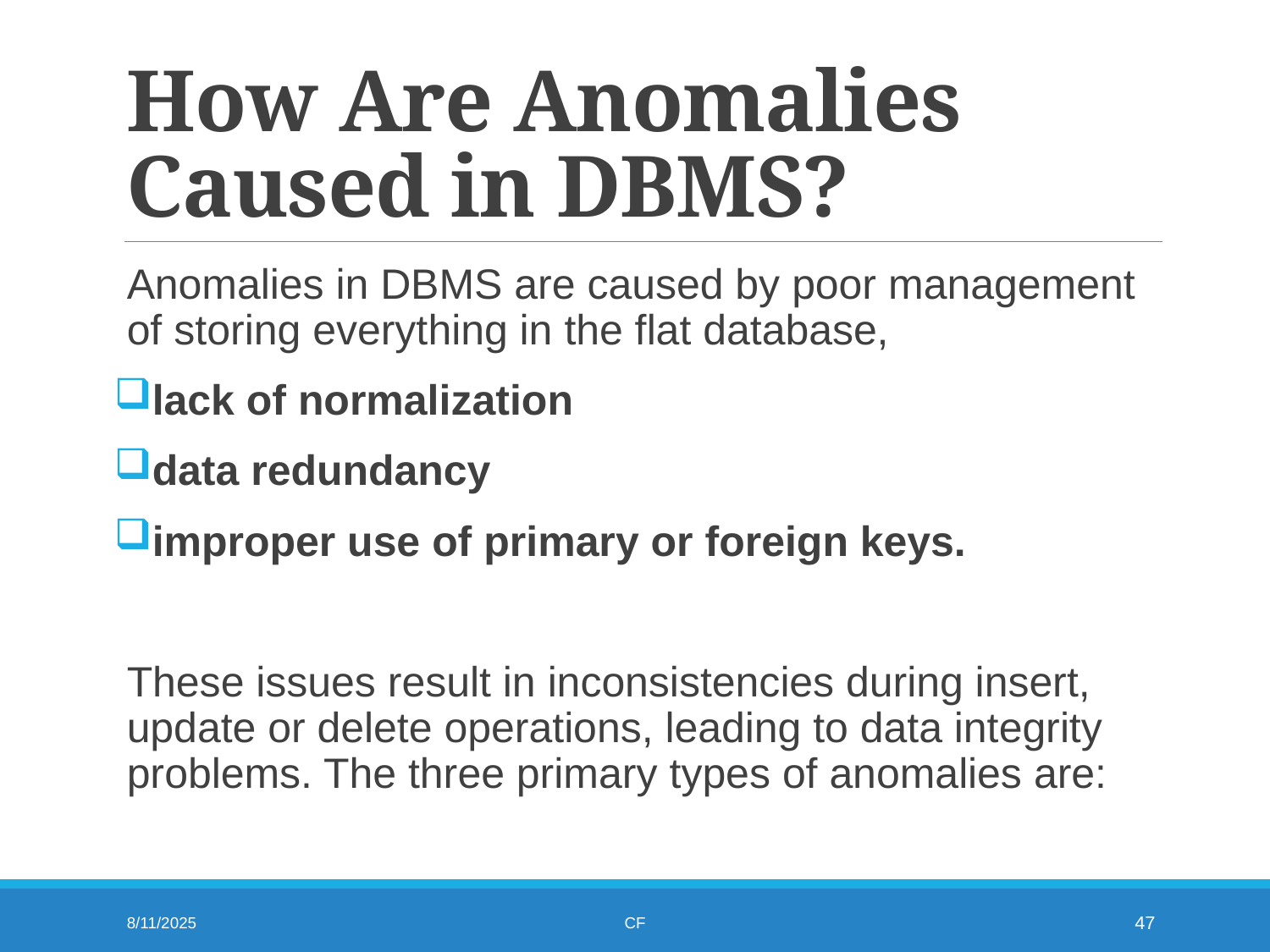

# How Are Anomalies Caused in DBMS?
Anomalies in DBMS are caused by poor management of storing everything in the flat database,
lack of normalization
data redundancy
improper use of primary or foreign keys.

These issues result in inconsistencies during insert, update or delete operations, leading to data integrity problems. The three primary types of anomalies are:
8/11/2025
CF
47